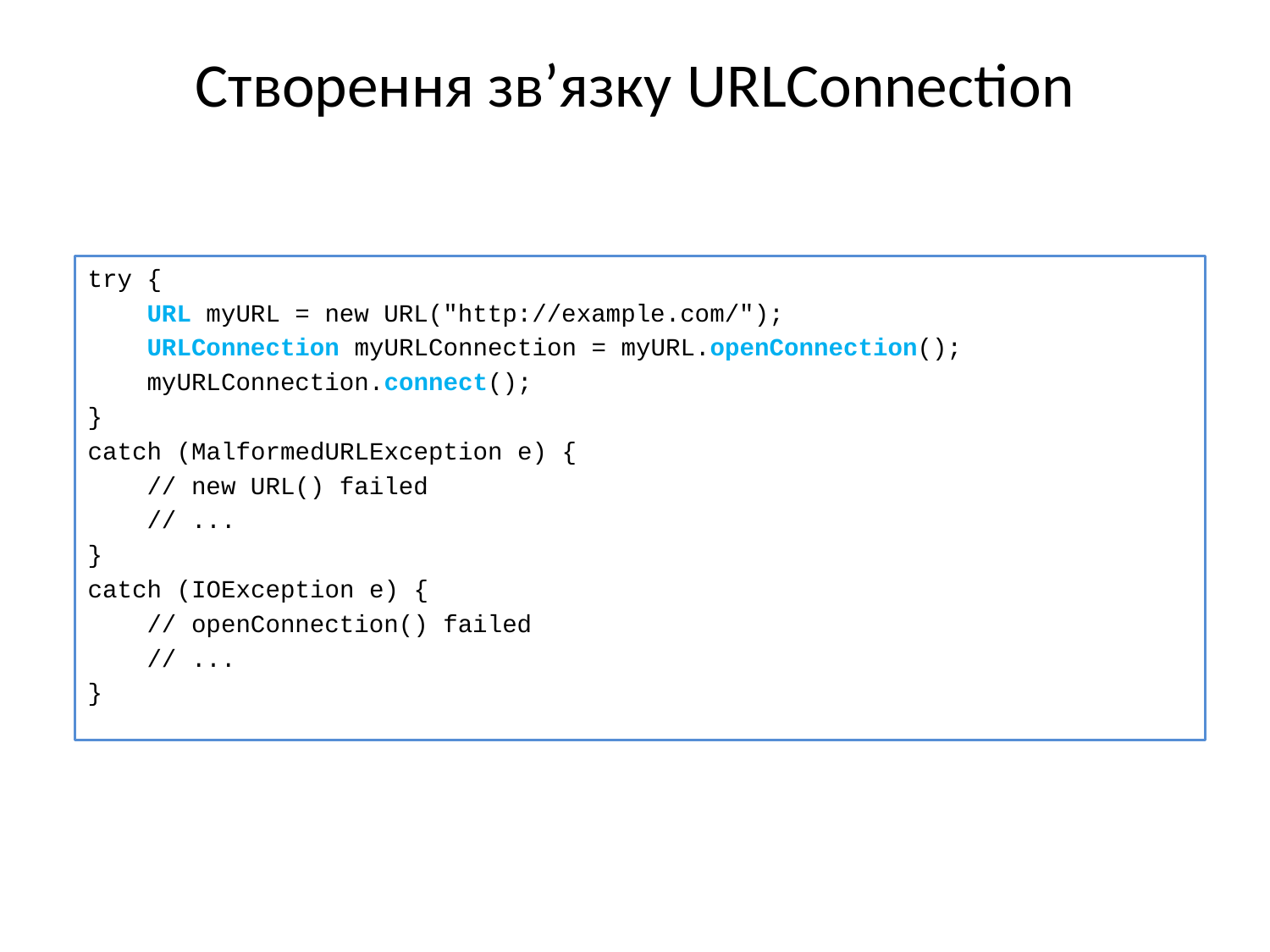

# Створення зв’язку URLConnection
try {
    URL myURL = new URL("http://example.com/");
    URLConnection myURLConnection = myURL.openConnection();
    myURLConnection.connect();
}
catch (MalformedURLException e) {
    // new URL() failed
    // ...
}
catch (IOException e) {
    // openConnection() failed
    // ...
}